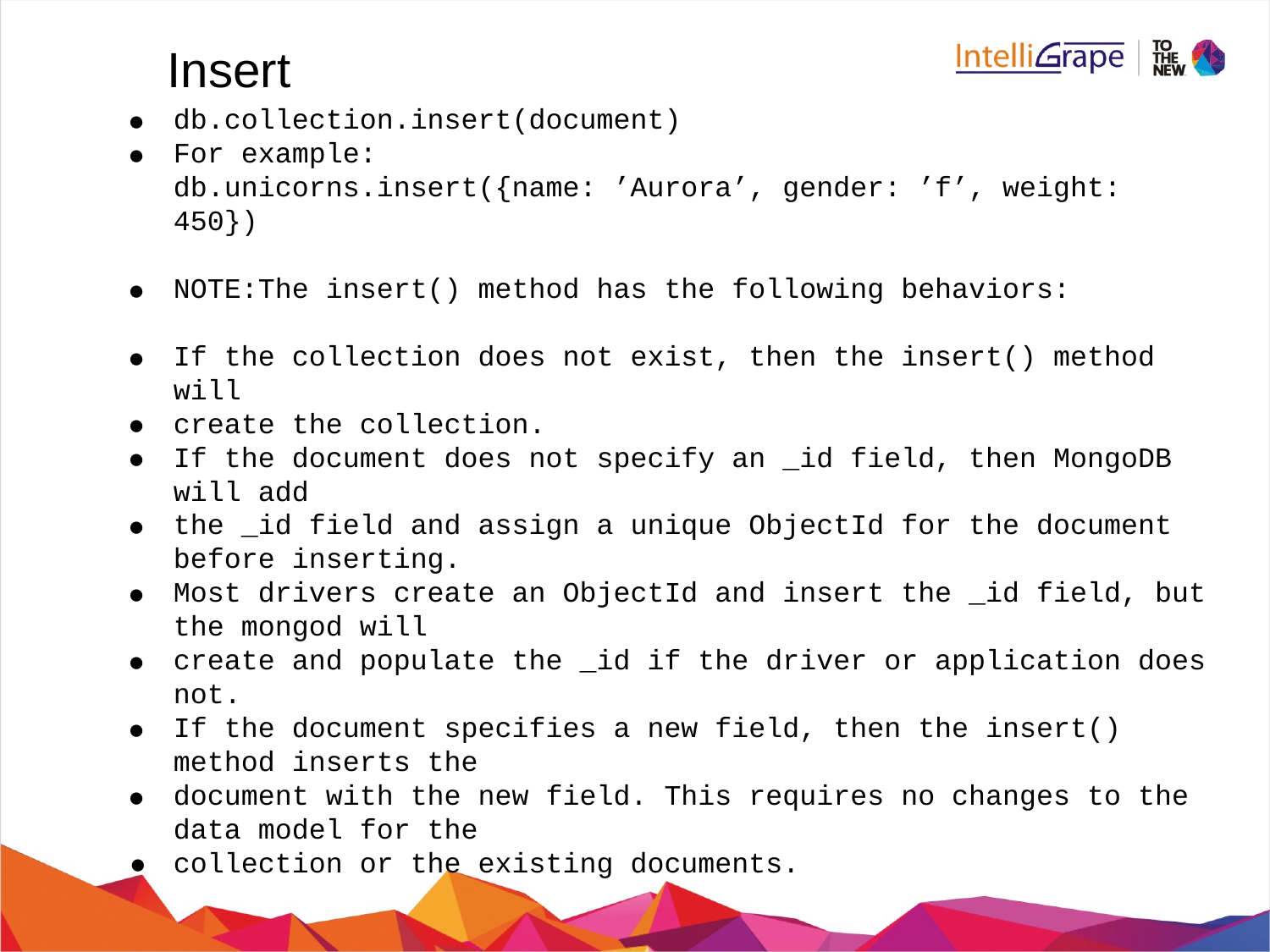

Insert
db.collection.insert(document)
For example:
db.unicorns.insert({name: ’Aurora’, gender: ’f’, weight: 450})

NOTE:The insert() method has the following behaviors:

If the collection does not exist, then the insert() method will
create the collection.
If the document does not specify an _id field, then MongoDB will add
the _id field and assign a unique ObjectId for the document before inserting.
Most drivers create an ObjectId and insert the _id field, but the mongod will
create and populate the _id if the driver or application does not.
If the document specifies a new field, then the insert() method inserts the
document with the new field. This requires no changes to the data model for the
collection or the existing documents.